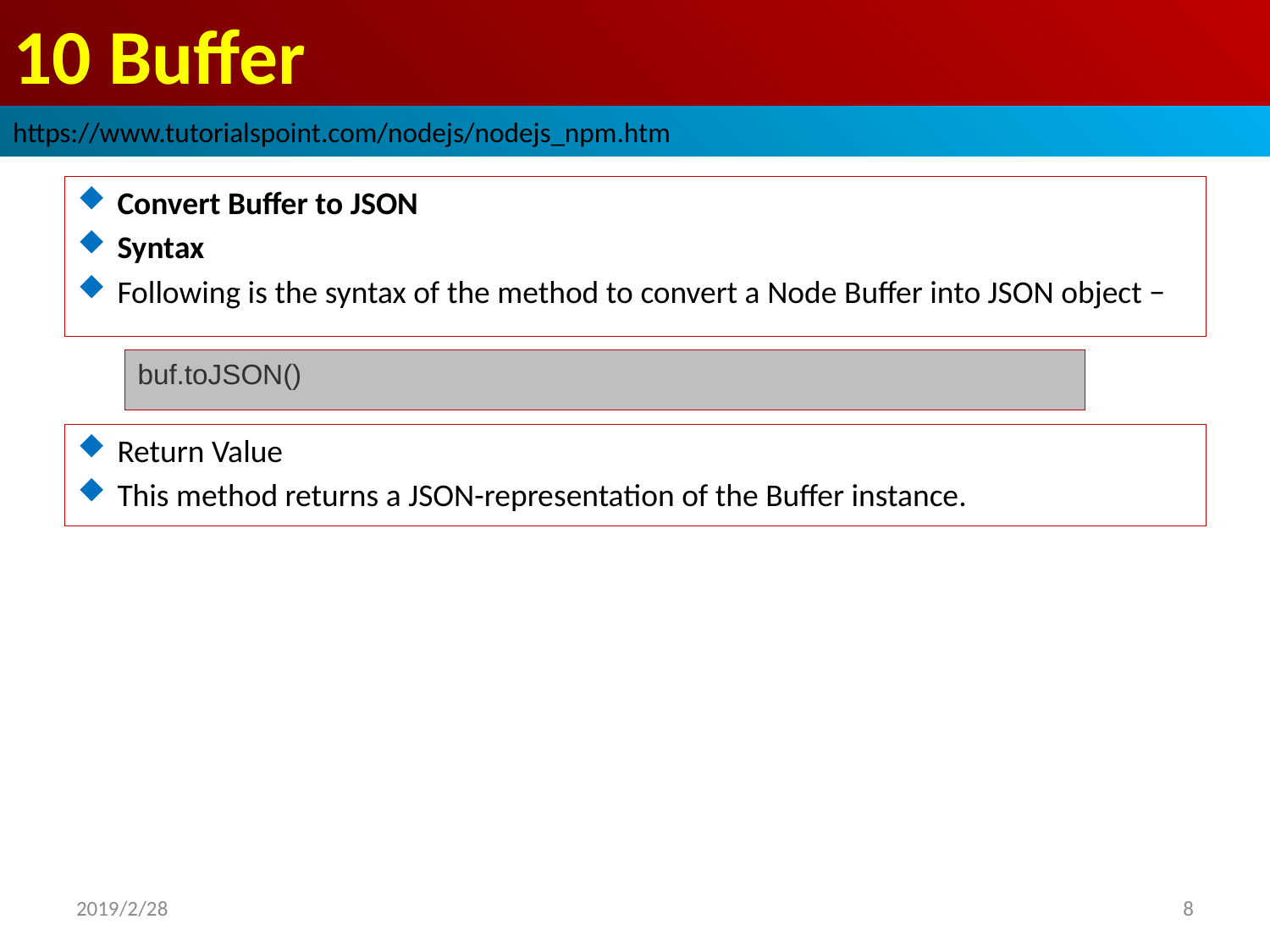

# 10 Buffer
https://www.tutorialspoint.com/nodejs/nodejs_npm.htm
Convert Buffer to JSON
Syntax
Following is the syntax of the method to convert a Node Buffer into JSON object −
buf.toJSON()
Return Value
This method returns a JSON-representation of the Buffer instance.
2019/2/28
8